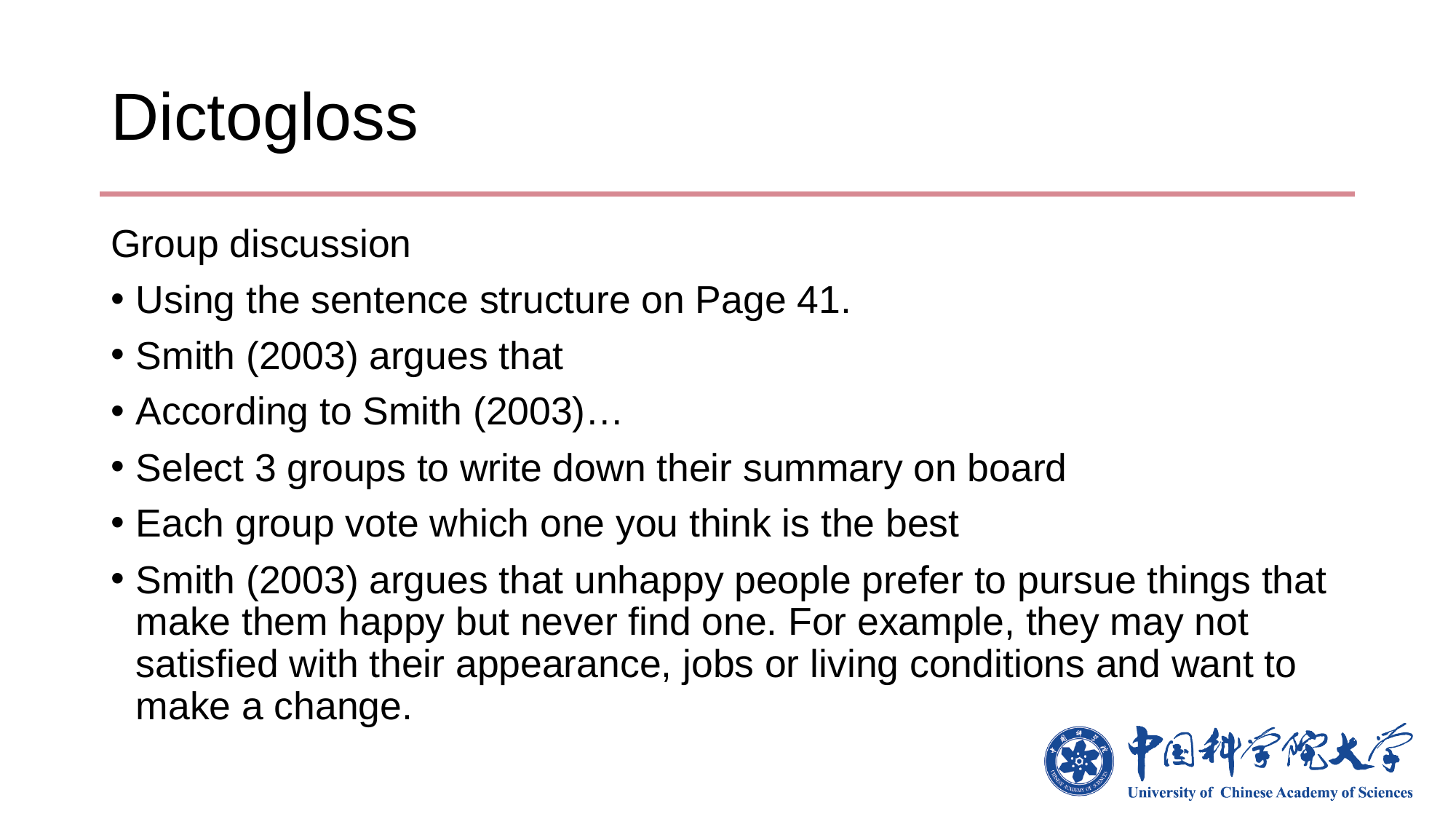

# Dictogloss
Group discussion
Using the sentence structure on Page 41.
Smith (2003) argues that
According to Smith (2003)…
Select 3 groups to write down their summary on board
Each group vote which one you think is the best
Smith (2003) argues that unhappy people prefer to pursue things that make them happy but never find one. For example, they may not satisfied with their appearance, jobs or living conditions and want to make a change.